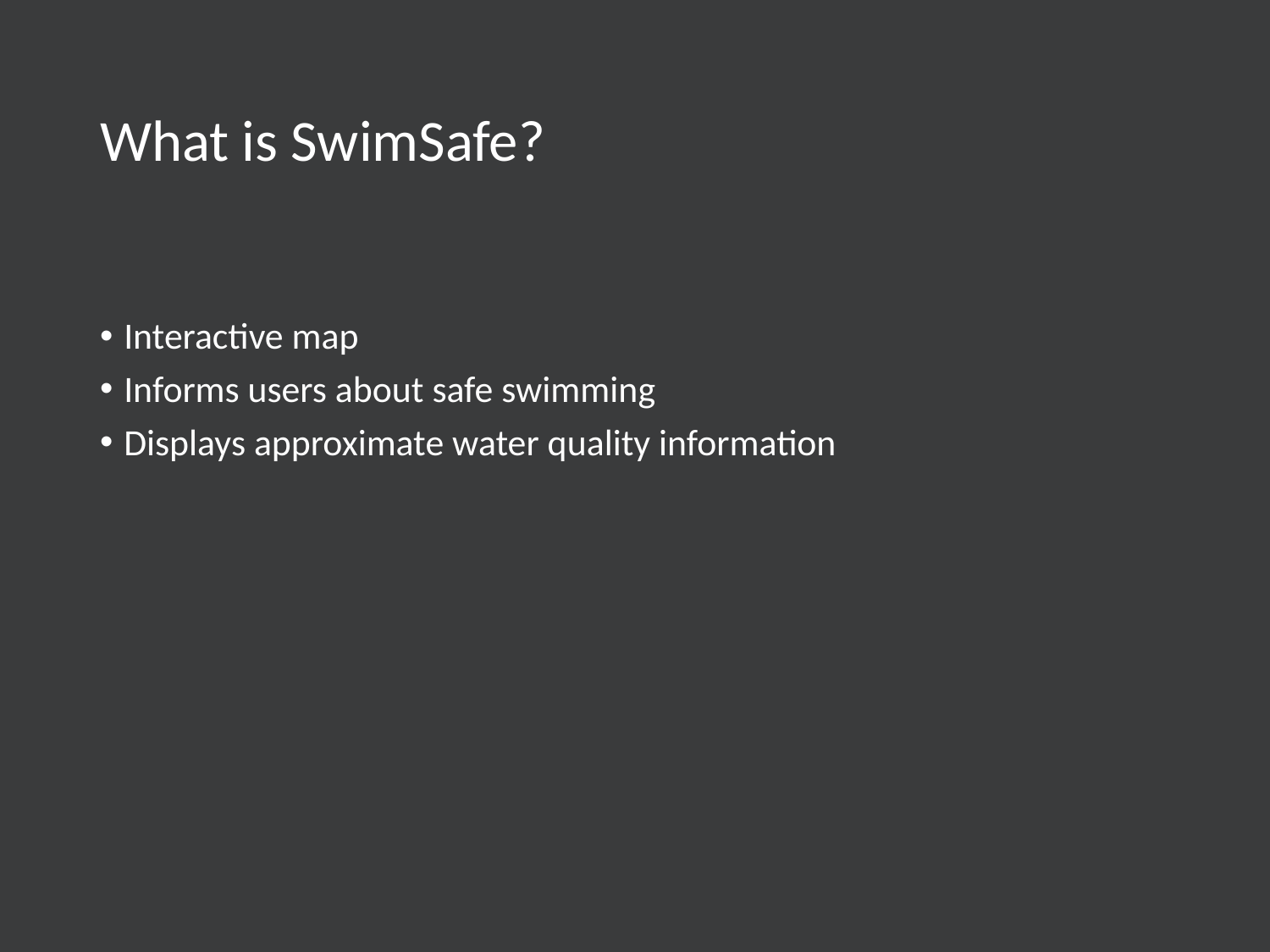

# What is SwimSafe?

Interactive map
Informs users about safe swimming
Displays approximate water quality information